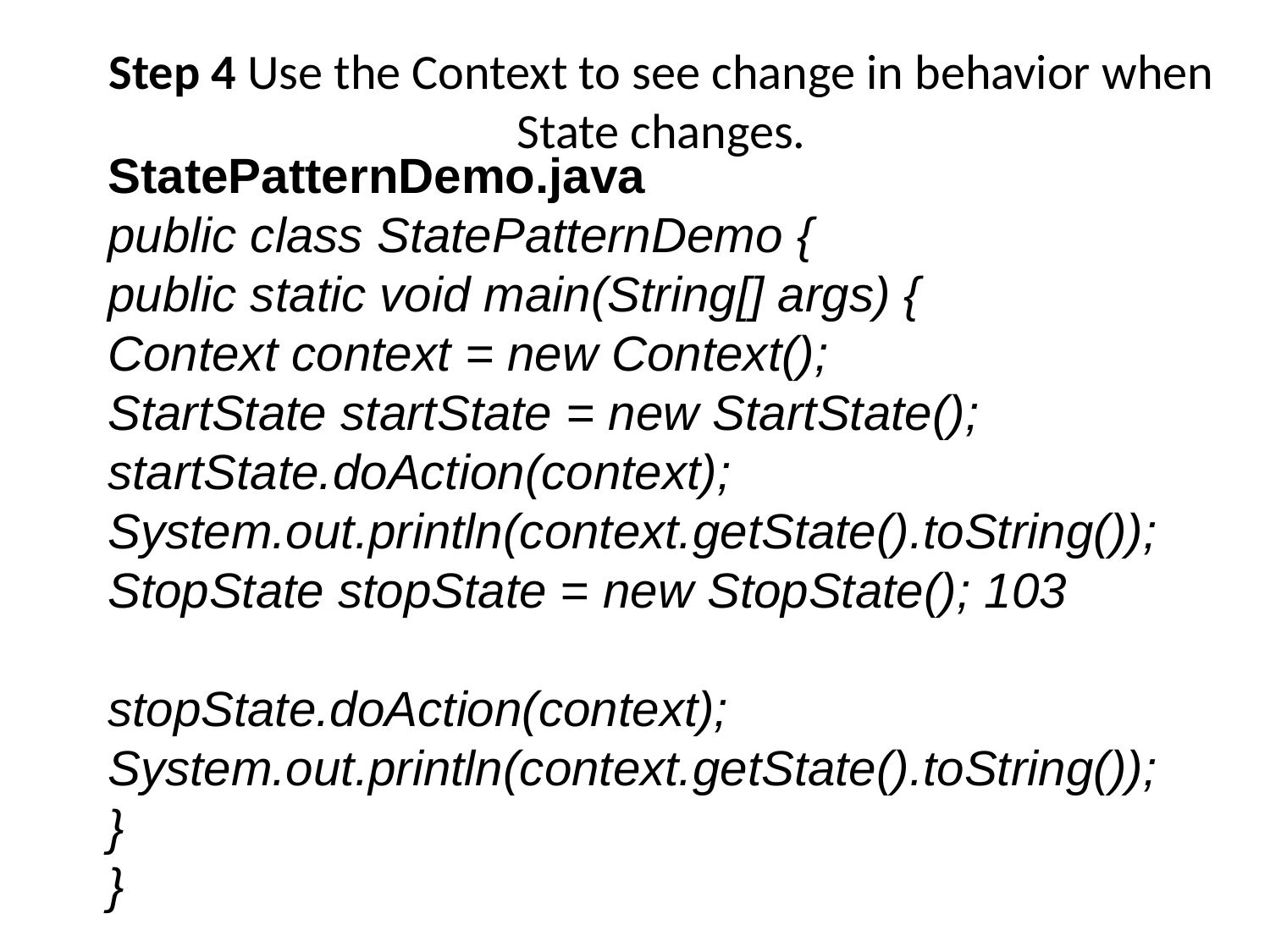

# Step 4 Use the Context to see change in behavior when State changes.
StatePatternDemo.java
public class StatePatternDemo {
public static void main(String[] args) {
Context context = new Context();
StartState startState = new StartState();
startState.doAction(context);
System.out.println(context.getState().toString());
StopState stopState = new StopState(); 103

stopState.doAction(context);
System.out.println(context.getState().toString());
}
}